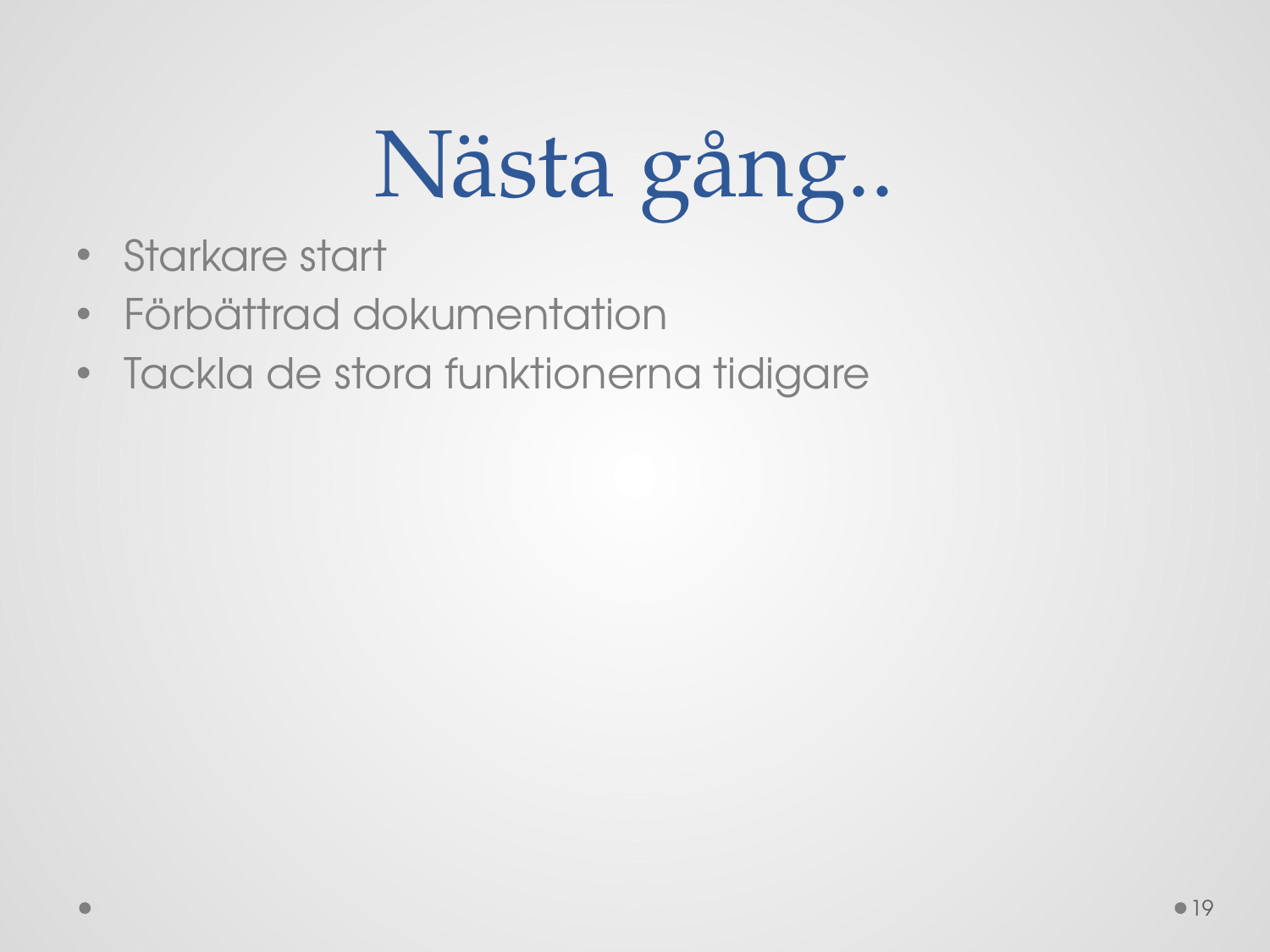

# Nästa gång..
Starkare start
Förbättrad dokumentation
Tackla de stora funktionerna tidigare
19